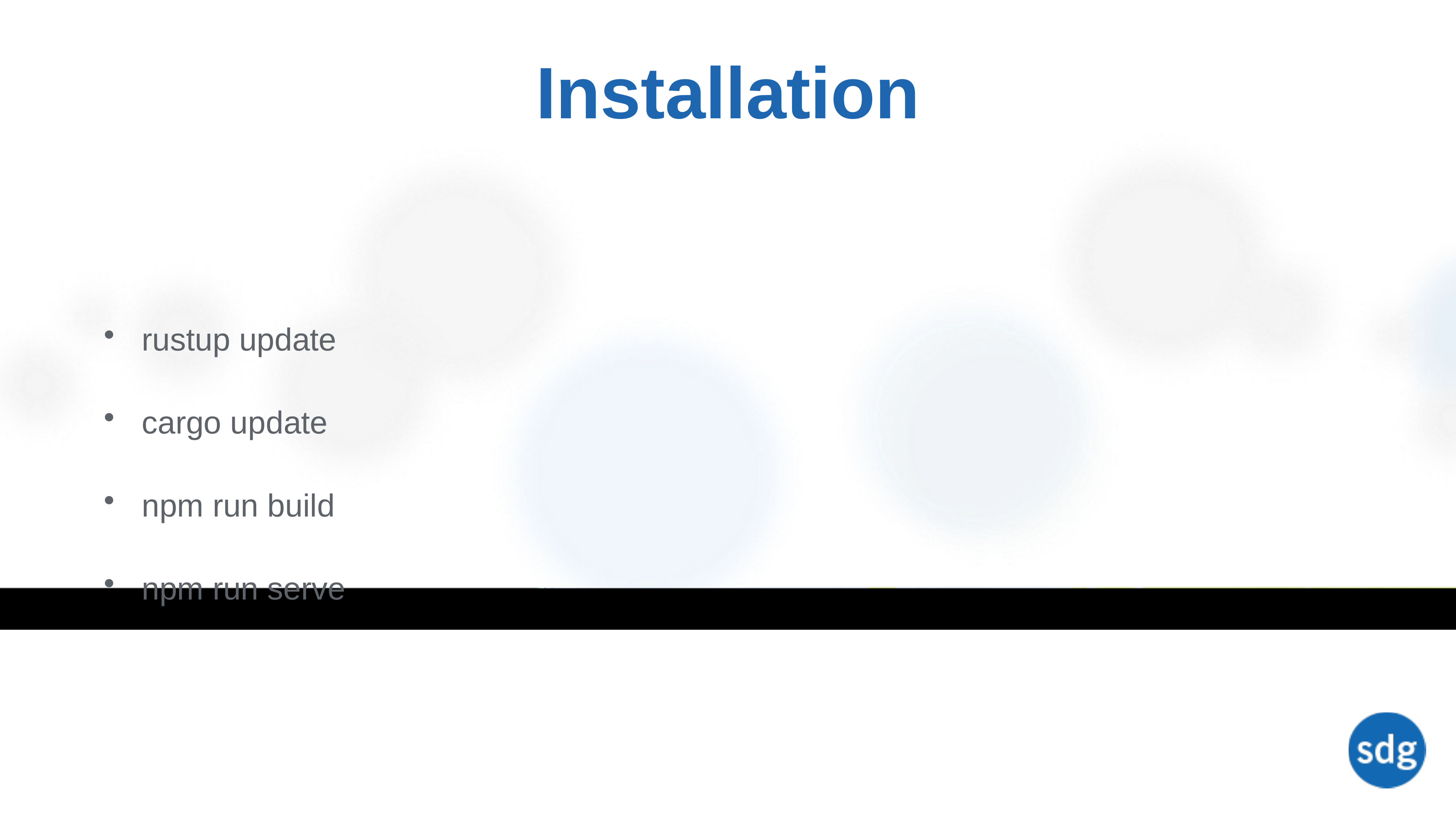

# Installation
rustup update
cargo update
npm run build
npm run serve